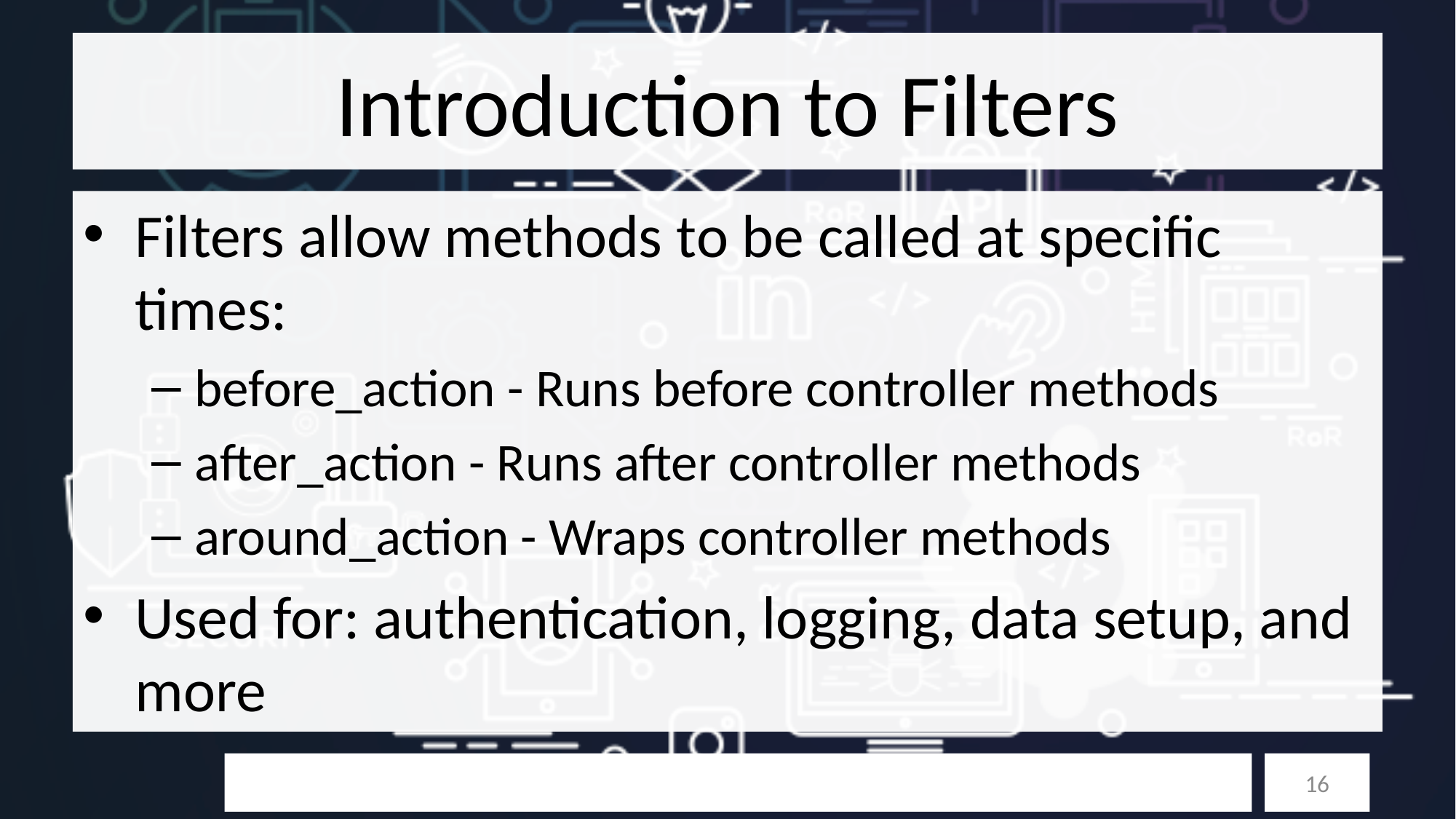

# Introduction to Filters
Filters allow methods to be called at specific times:
before_action - Runs before controller methods
after_action - Runs after controller methods
around_action - Wraps controller methods
Used for: authentication, logging, data setup, and more

16